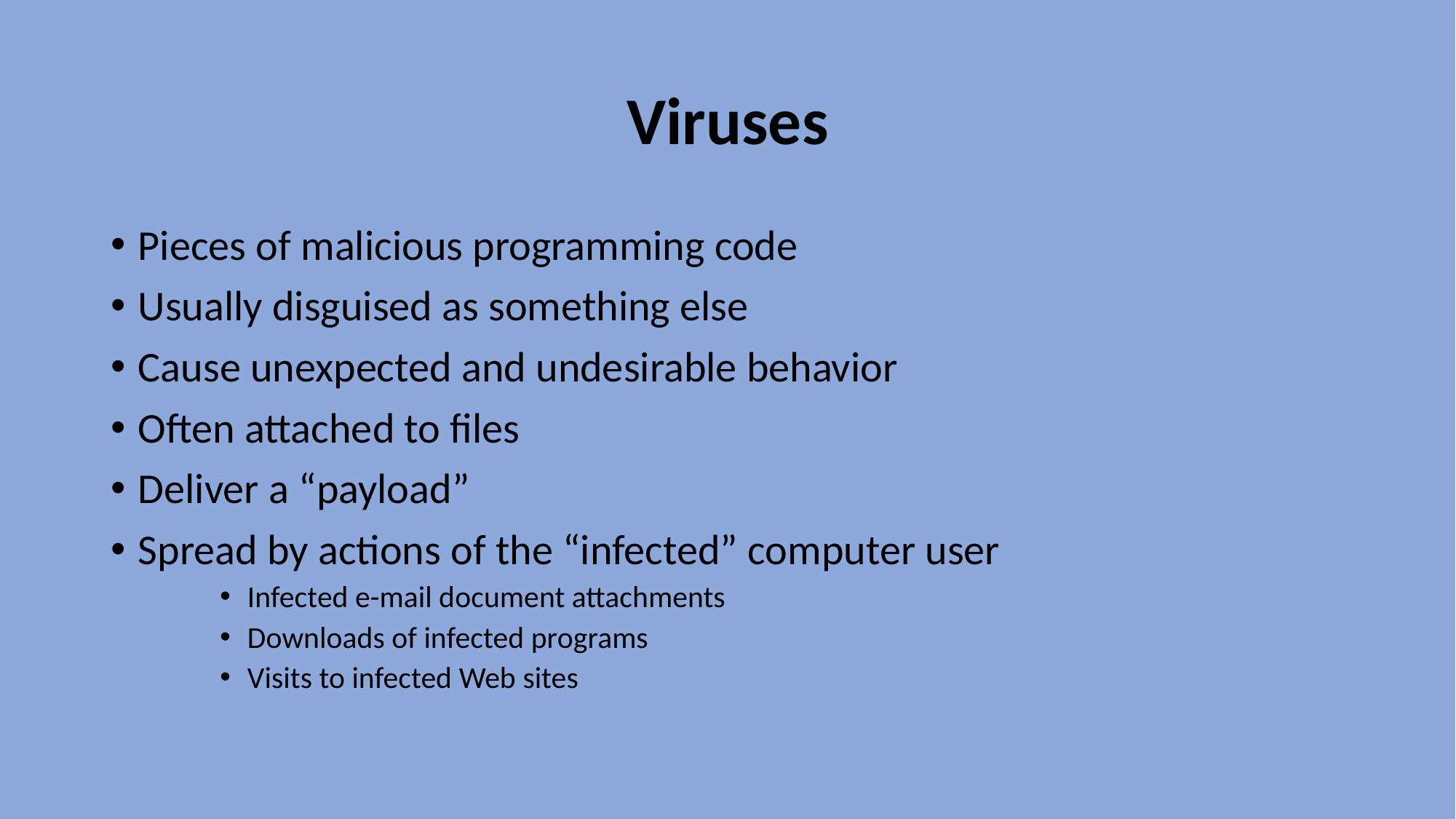

# Viruses
Pieces of malicious programming code
Usually disguised as something else
Cause unexpected and undesirable behavior
Often attached to files
Deliver a “payload”
Spread by actions of the “infected” computer user
Infected e-mail document attachments
Downloads of infected programs
Visits to infected Web sites